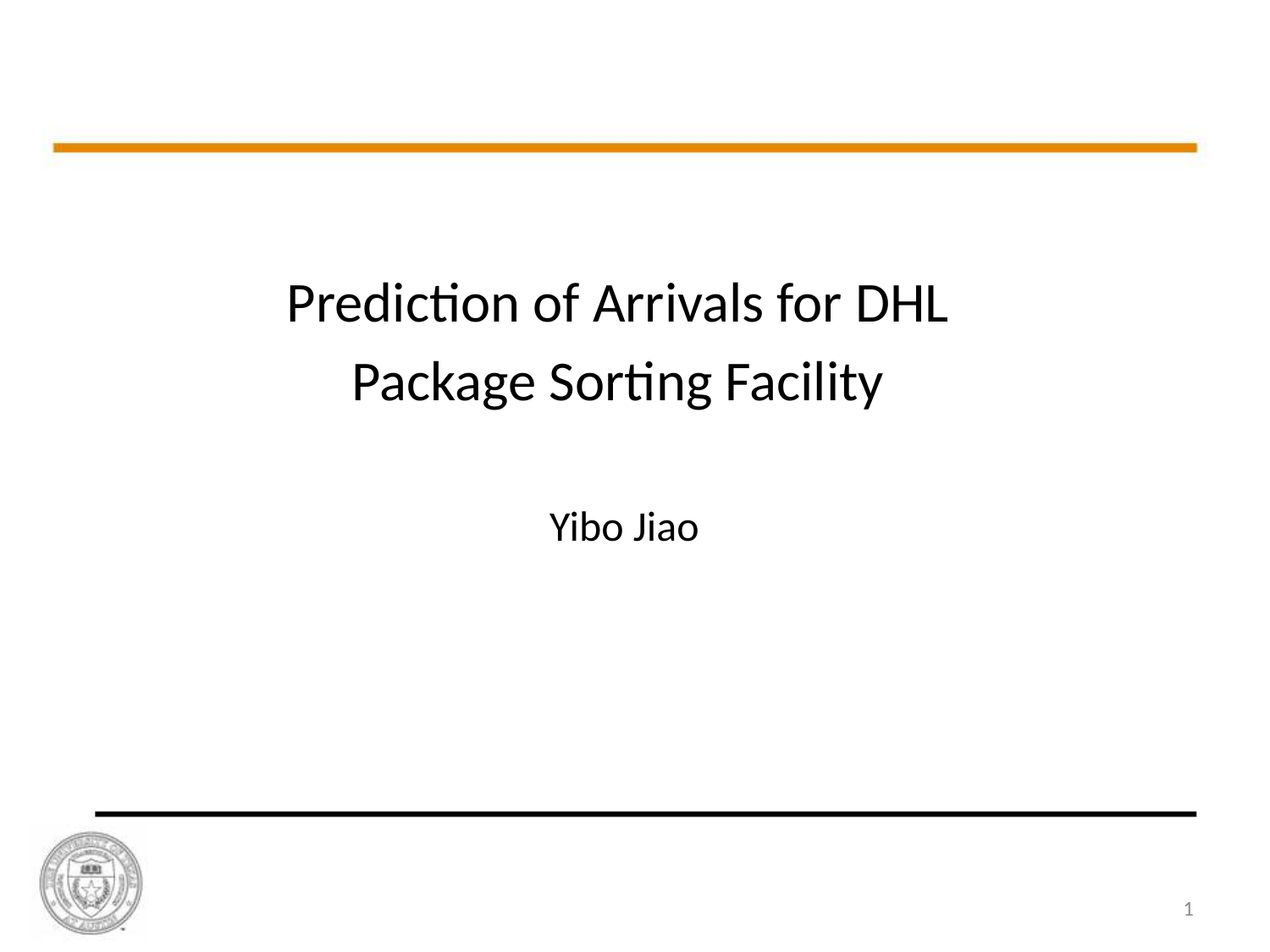

Prediction of Arrivals for DHL
Package Sorting Facility

Yibo Jiao
1